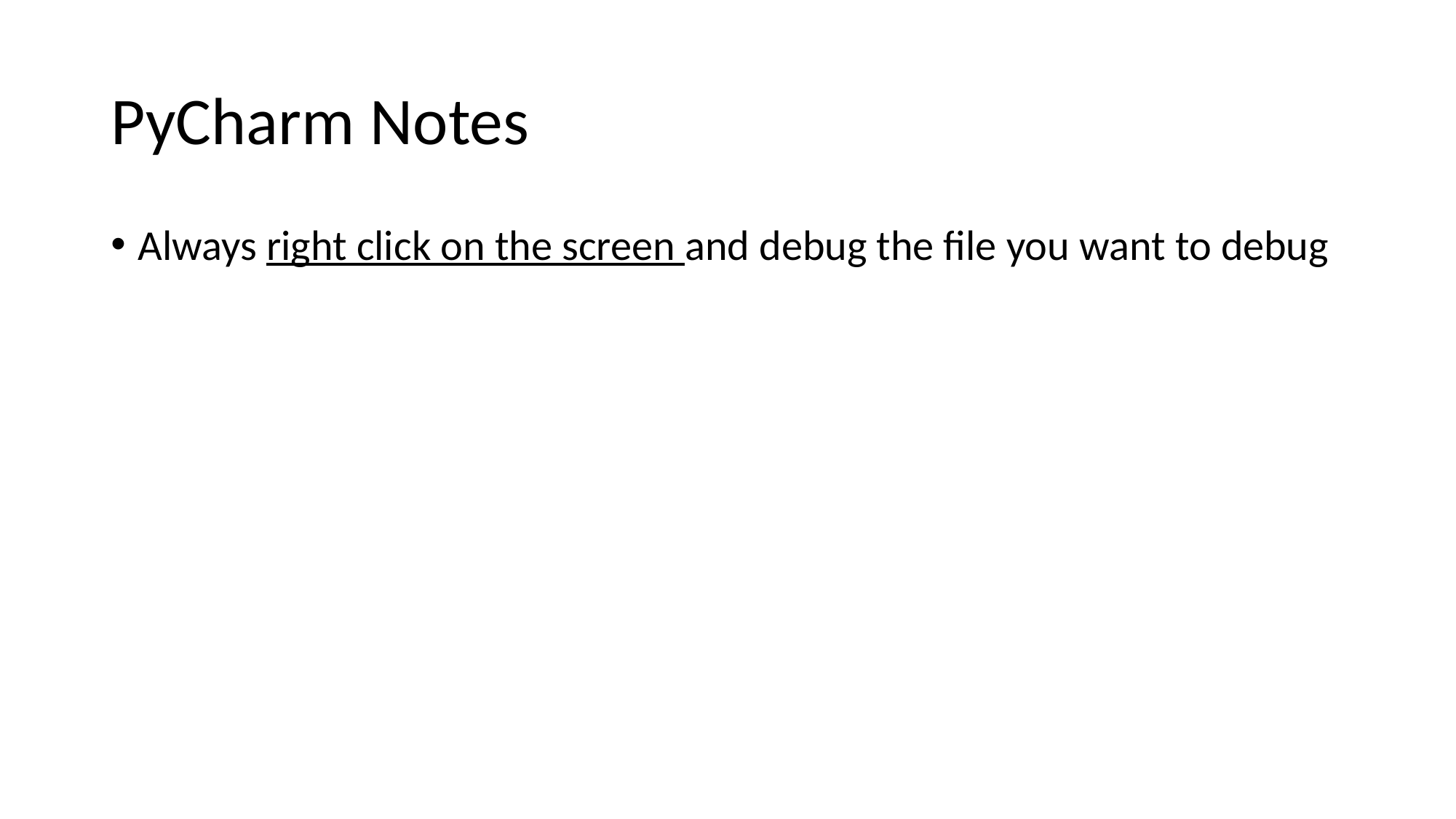

# PyCharm Notes
Always right click on the screen and debug the file you want to debug